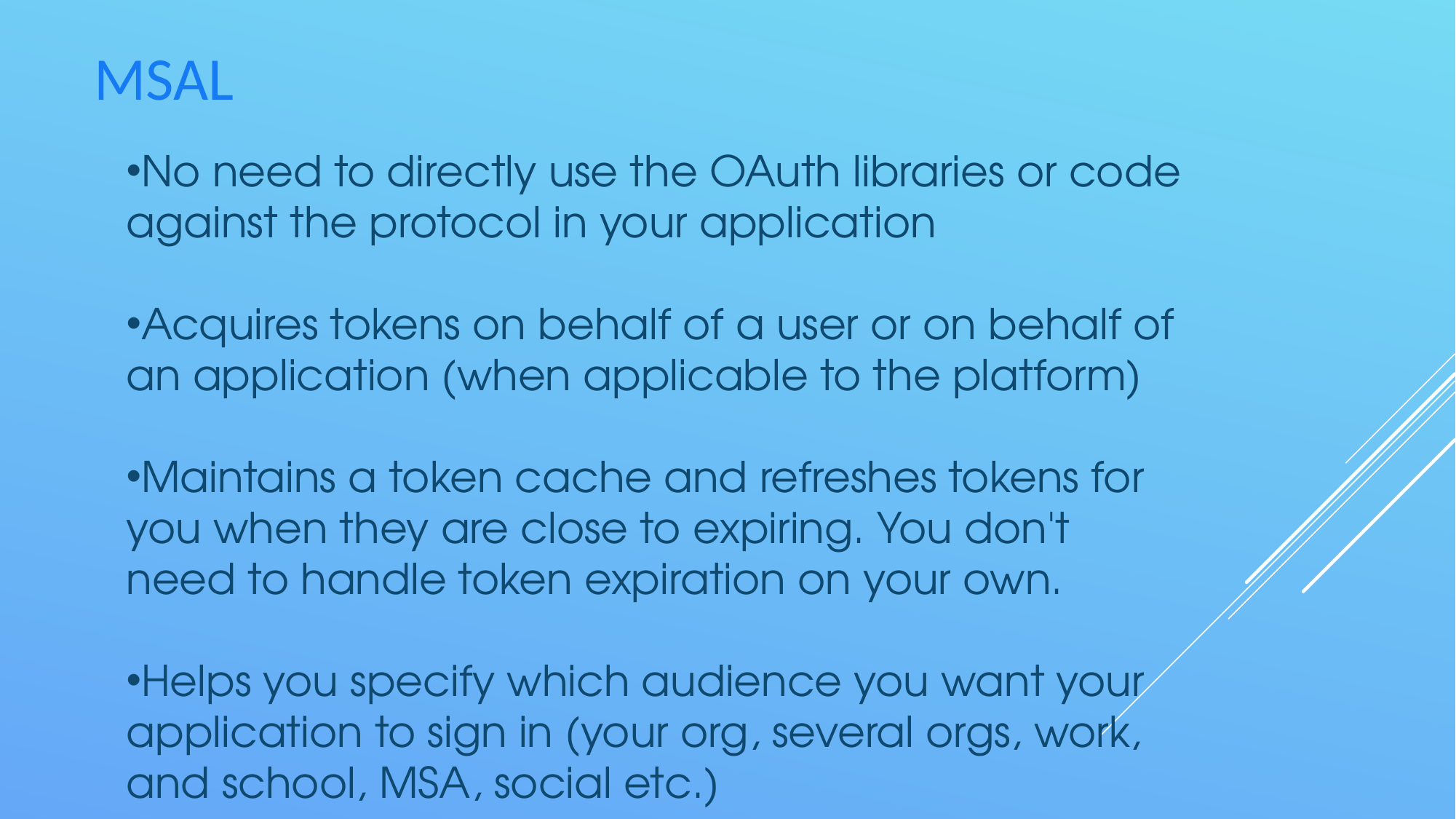

MSAL
No need to directly use the OAuth libraries or code against the protocol in your application

Acquires tokens on behalf of a user or on behalf of an application (when applicable to the platform)

Maintains a token cache and refreshes tokens for you when they are close to expiring. You don't need to handle token expiration on your own.

Helps you specify which audience you want your application to sign in (your org, several orgs, work, and school, MSA, social etc.)